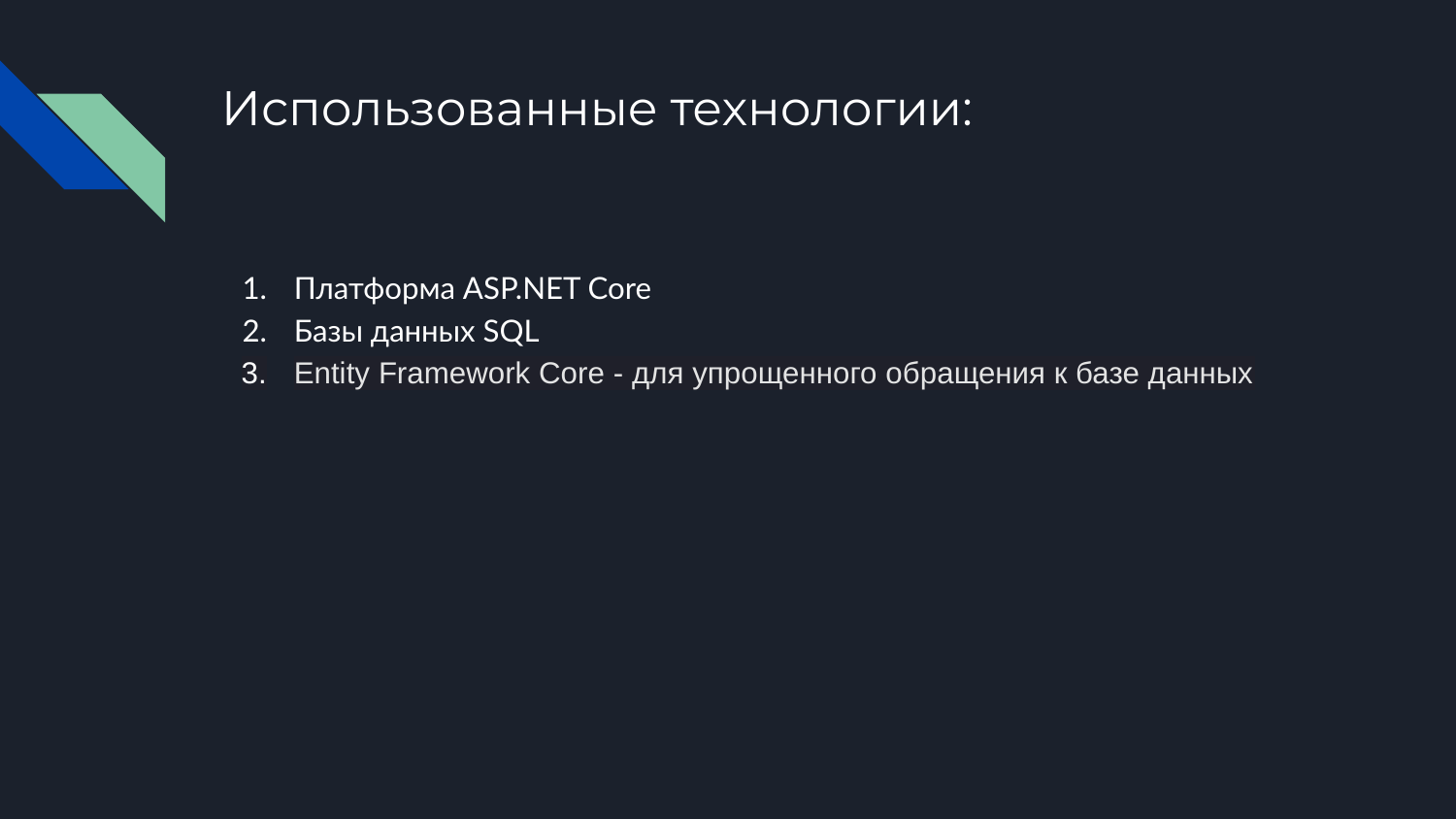

# Использованные технологии:
Платформа ASP.NET Core
Базы данных SQL
Entity Framework Core - для упрощенного обращения к базе данных